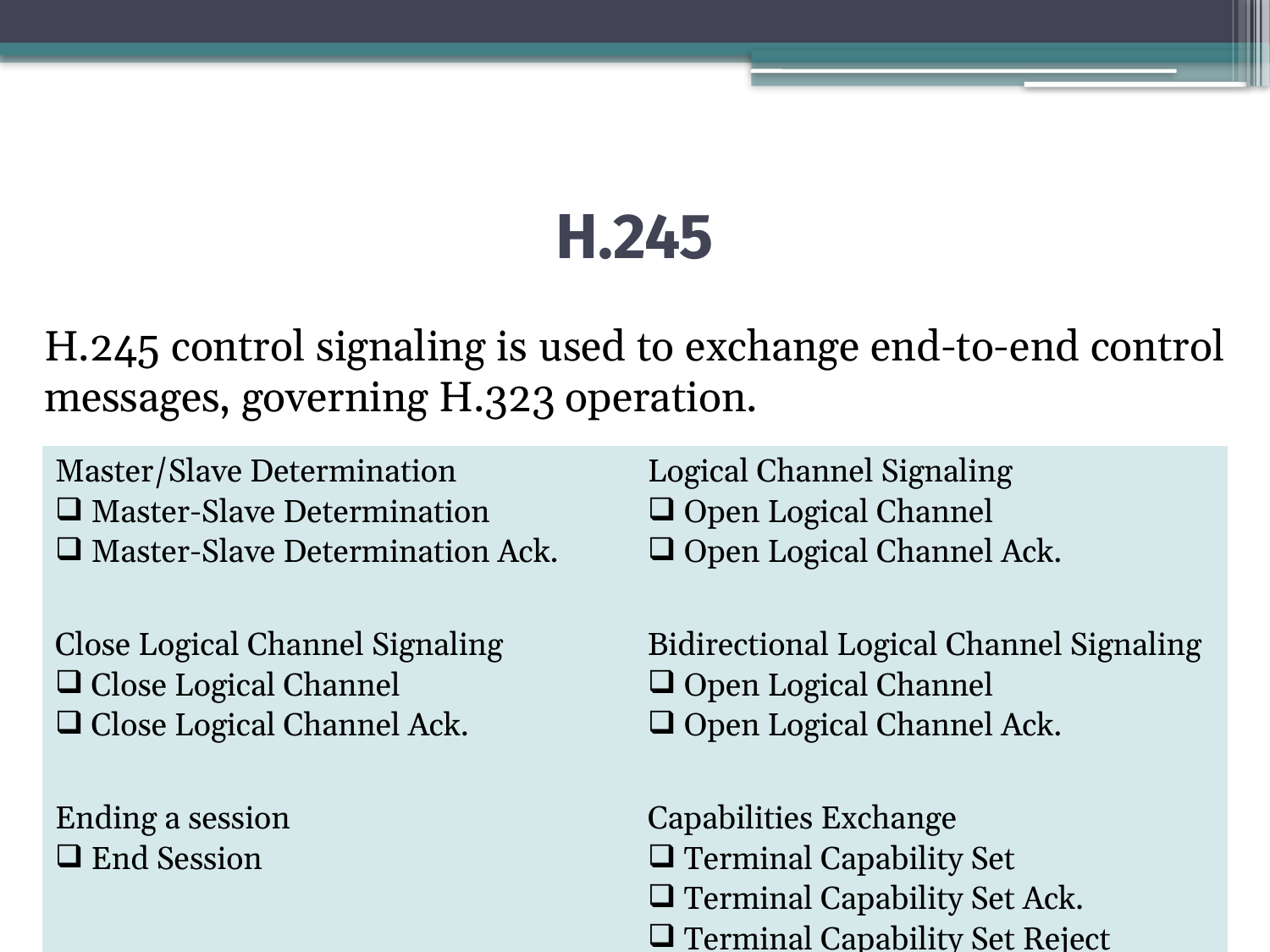

# H.245
H.245 control signaling is used to exchange end-to-end control messages, governing H.323 operation.
| Master/Slave Determination Master-Slave Determination Master-Slave Determination Ack. | Logical Channel Signaling Open Logical Channel Open Logical Channel Ack. |
| --- | --- |
| Close Logical Channel Signaling Close Logical Channel Close Logical Channel Ack. | Bidirectional Logical Channel Signaling Open Logical Channel Open Logical Channel Ack. |
| Ending a session End Session | Capabilities Exchange Terminal Capability Set Terminal Capability Set Ack. Terminal Capability Set Reject |